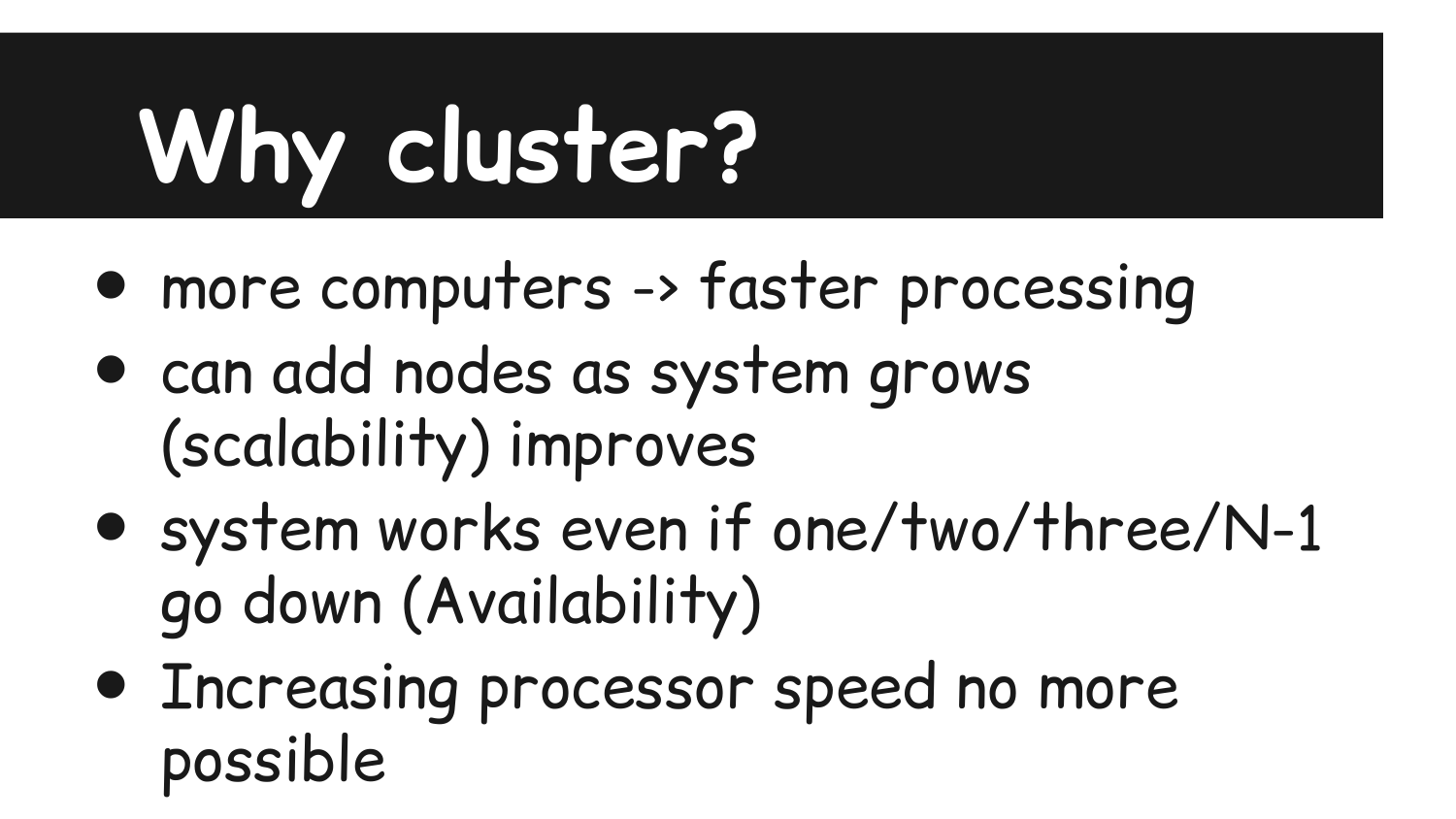

# Why cluster?
more computers -> faster processing
can add nodes as system grows (scalability) improves
system works even if one/two/three/N-1 go down (Availability)
Increasing processor speed no more possible